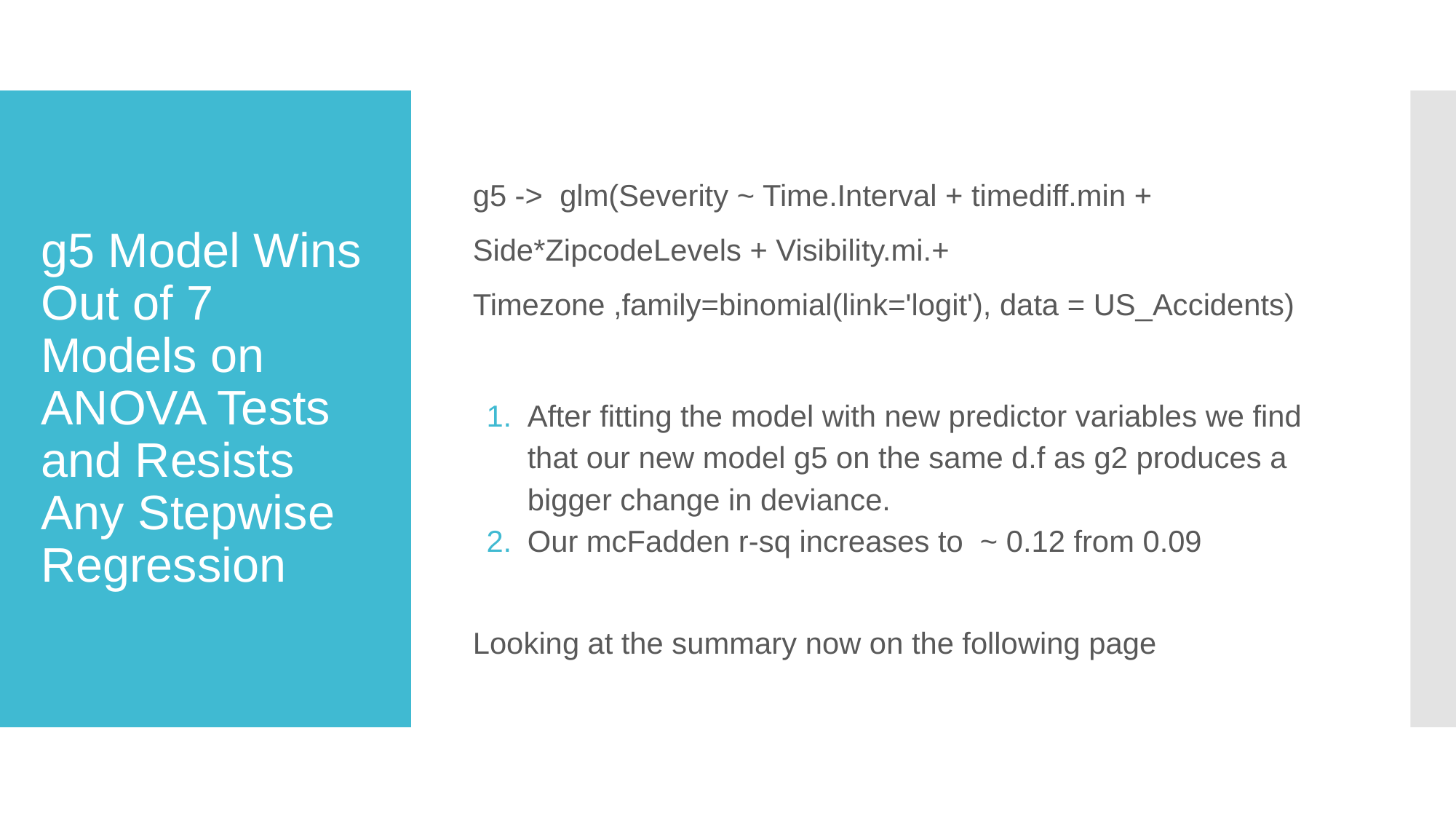

g5 ->  glm(Severity ~ Time.Interval + timediff.min +   Side*ZipcodeLevels + Visibility.mi.+ Timezone ,family=binomial(link='logit'), data = US_Accidents)

After fitting the model with new predictor variables we find that our new model g5 on the same d.f as g2 produces a bigger change in deviance.
Our mcFadden r-sq increases to  ~ 0.12 from 0.09

Looking at the summary now on the following page
# g5 Model Wins Out of 7 Models on ANOVA Tests
and Resists Any Stepwise Regression